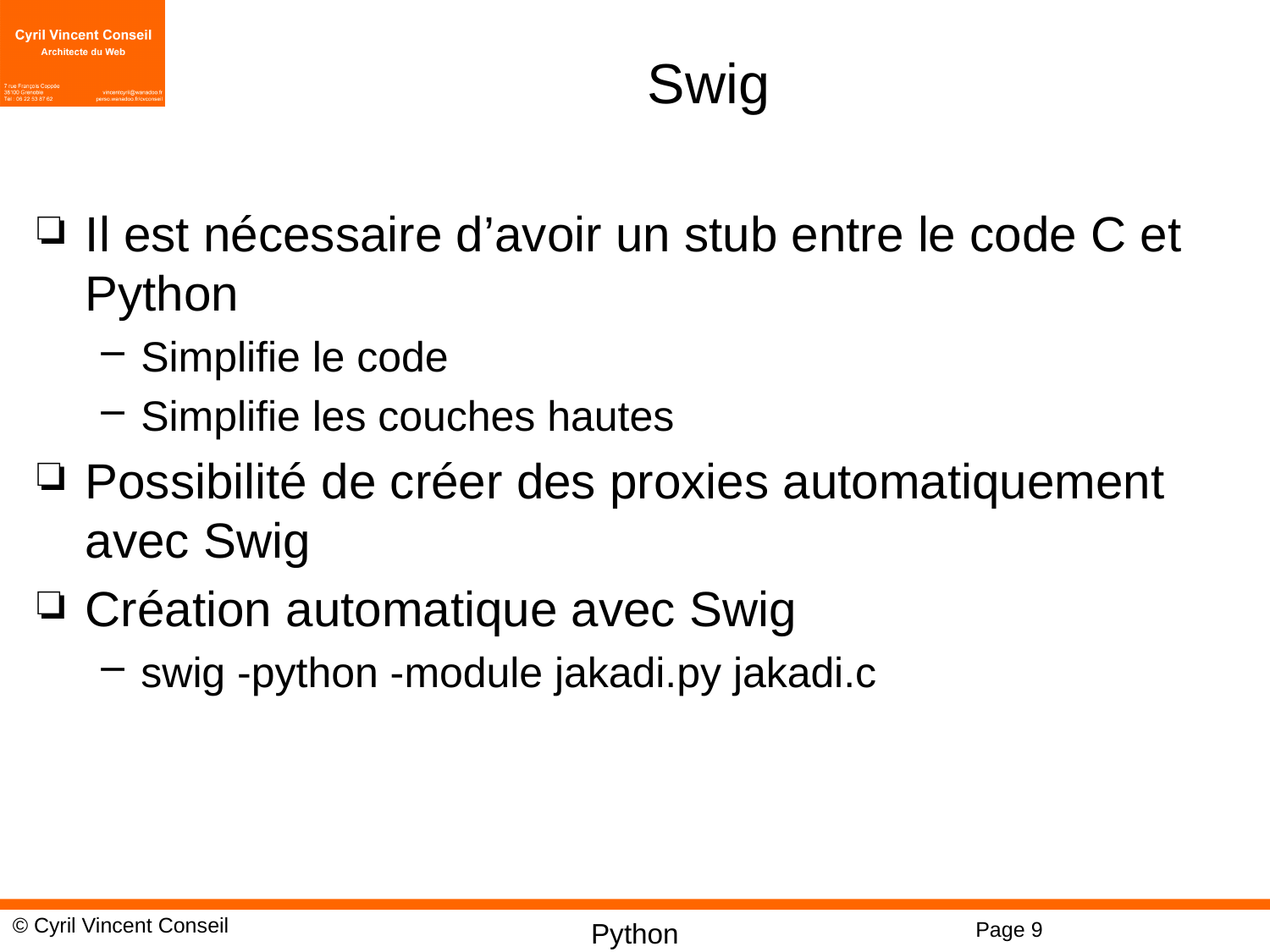

# Swig
Il est nécessaire d’avoir un stub entre le code C et Python
Simplifie le code
Simplifie les couches hautes
Possibilité de créer des proxies automatiquement avec Swig
Création automatique avec Swig
swig -python -module jakadi.py jakadi.c